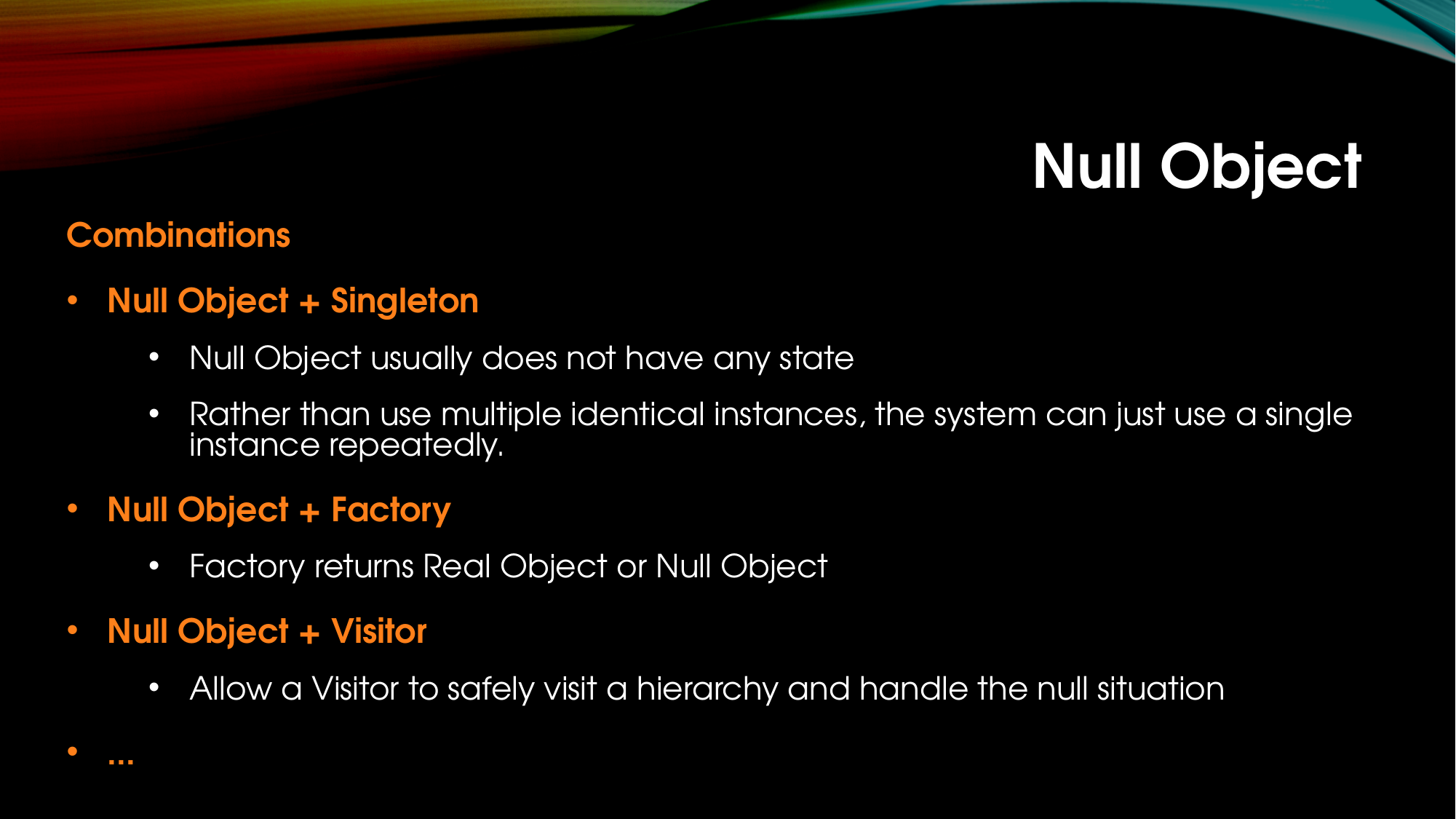

Null Object
Combinations
Null Object + Singleton
Null Object usually does not have any state
Rather than use multiple identical instances, the system can just use a single instance repeatedly.
Null Object + Factory
Factory returns Real Object or Null Object
Null Object + Visitor
Allow a Visitor to safely visit a hierarchy and handle the null situation
...